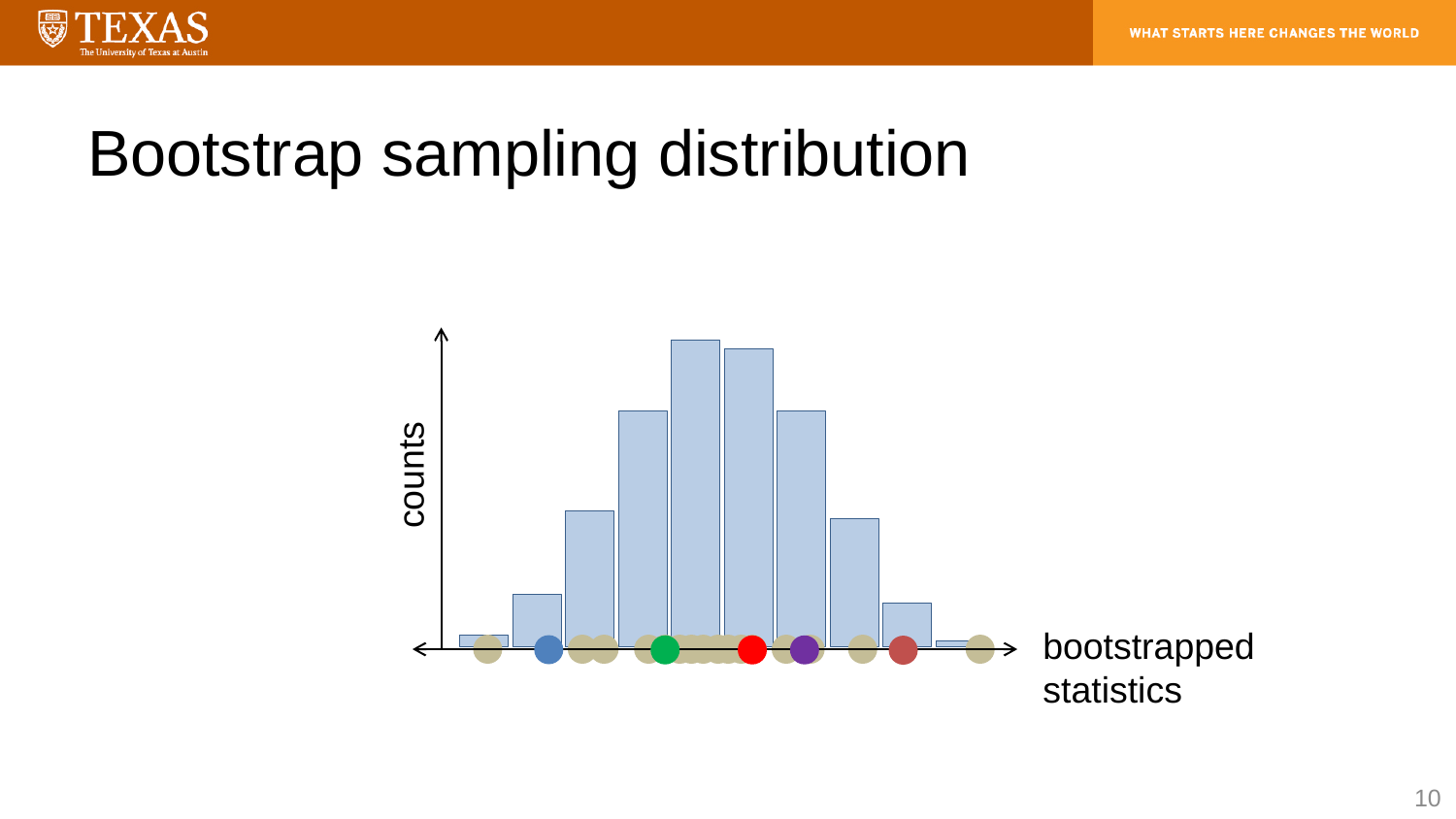

# Bootstrap sampling distribution

counts

bootstrapped
statistics

10